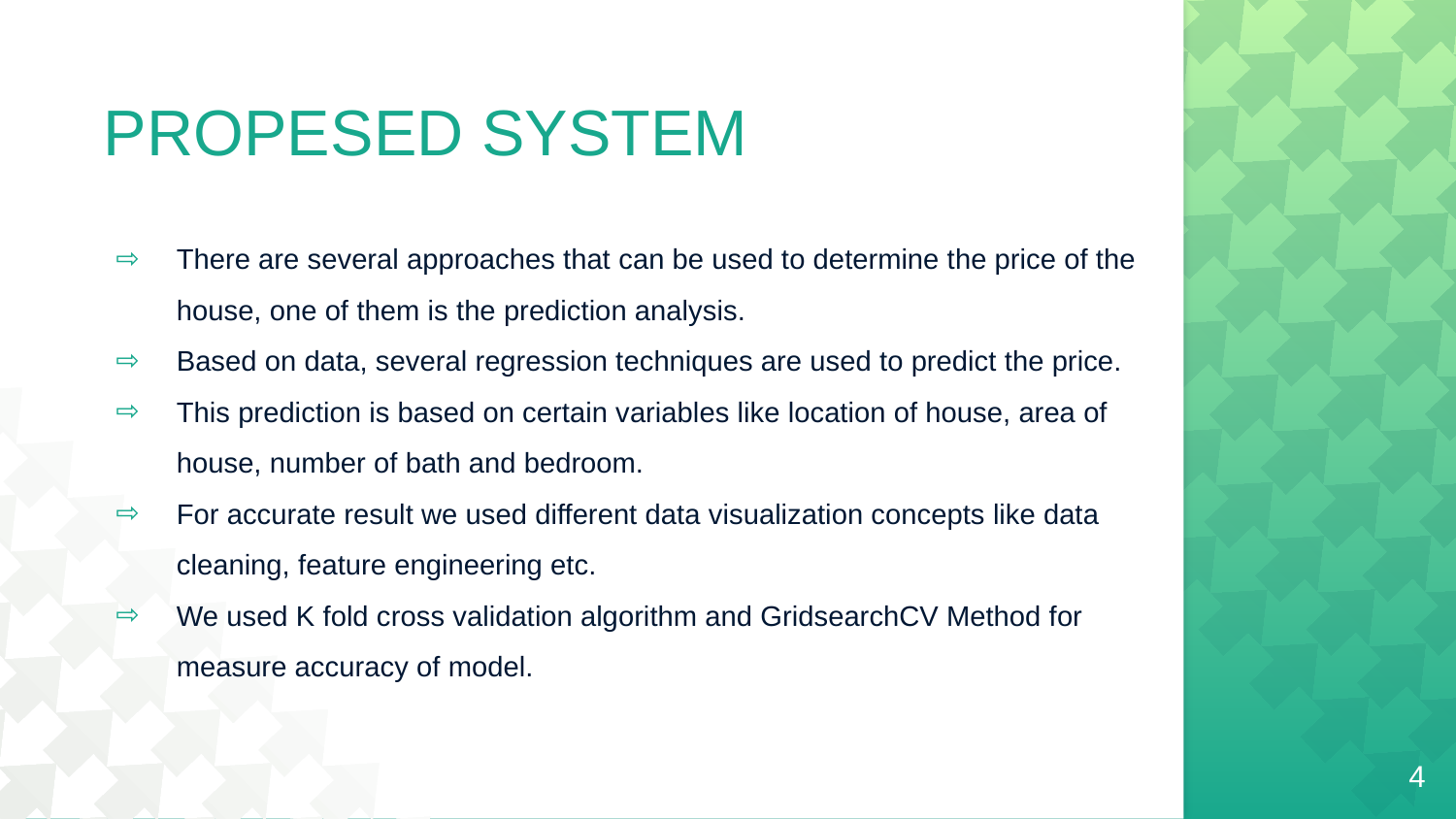

# PROPESED SYSTEM
There are several approaches that can be used to determine the price of the house, one of them is the prediction analysis.
Based on data, several regression techniques are used to predict the price.
This prediction is based on certain variables like location of house, area of house, number of bath and bedroom.
For accurate result we used different data visualization concepts like data cleaning, feature engineering etc.
We used K fold cross validation algorithm and GridsearchCV Method for measure accuracy of model.

4